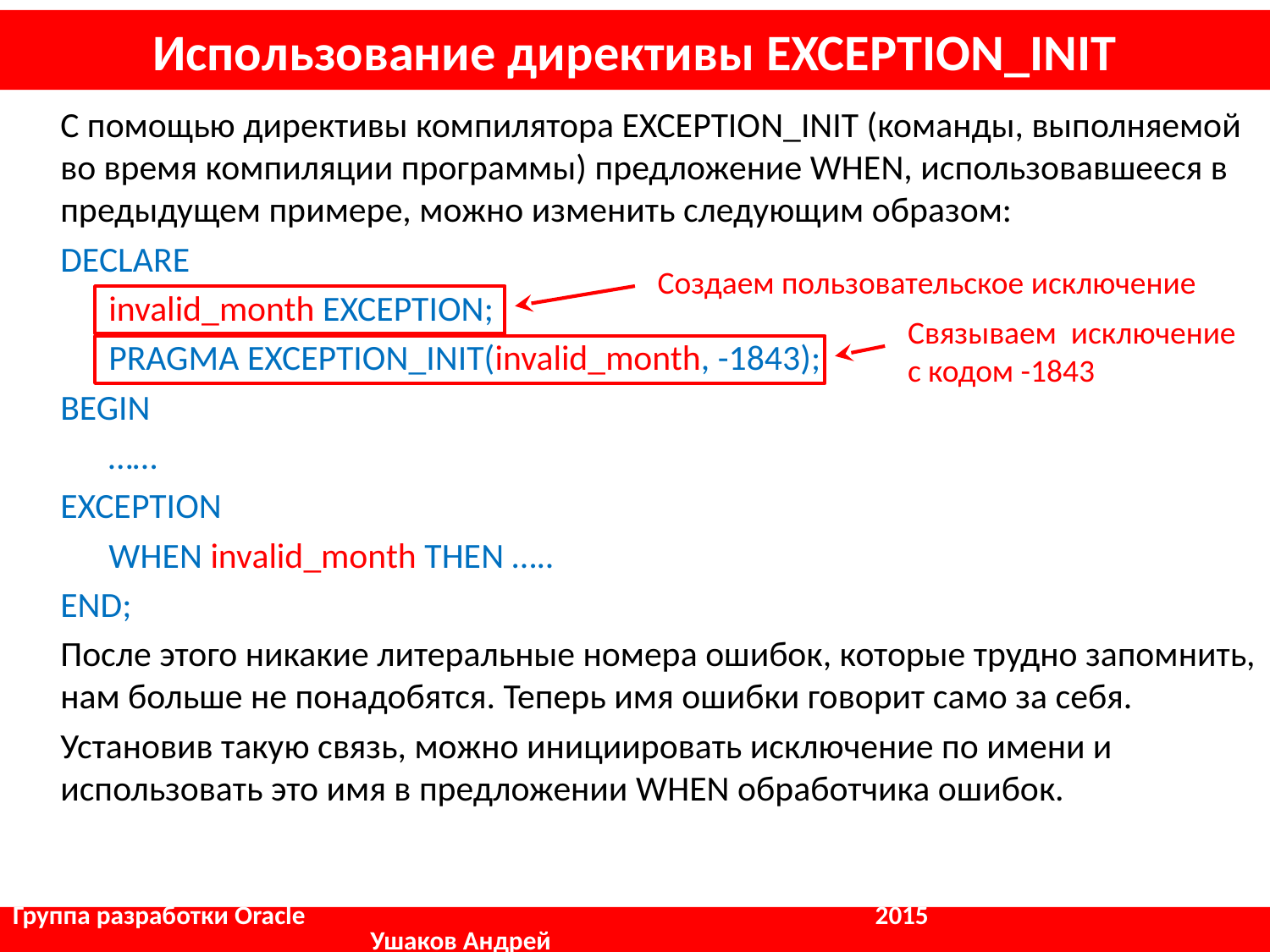

# Использование директивы EXCEPTION_INIT
	С помощью директивы компилятора EXCEPTION_INIT (команды, выполняемой во время компиляции программы) предложение WHEN, использовавшееся в предыдущем примере, можно изменить следующим образом:
	DECLARE
	      invalid_month EXCEPTION;
	      PRAGMA EXCEPTION_INIT(invalid_month, -1843);
	BEGIN
	      ……
	EXCEPTION
	      WHEN invalid_month THEN …..
	END;
	После этого никакие литеральные номера ошибок, которые трудно запомнить, нам больше не понадобятся. Теперь имя ошибки говорит само за себя.
	Установив такую связь, можно инициировать исключение по имени и использовать это имя в предложении WHEN обработчика ошибок.

Создаем пользовательское исключение

Связываем  исключение с кодом -1843

Группа разработки Oracle				                 2015		 	                                       Ушаков Андрей